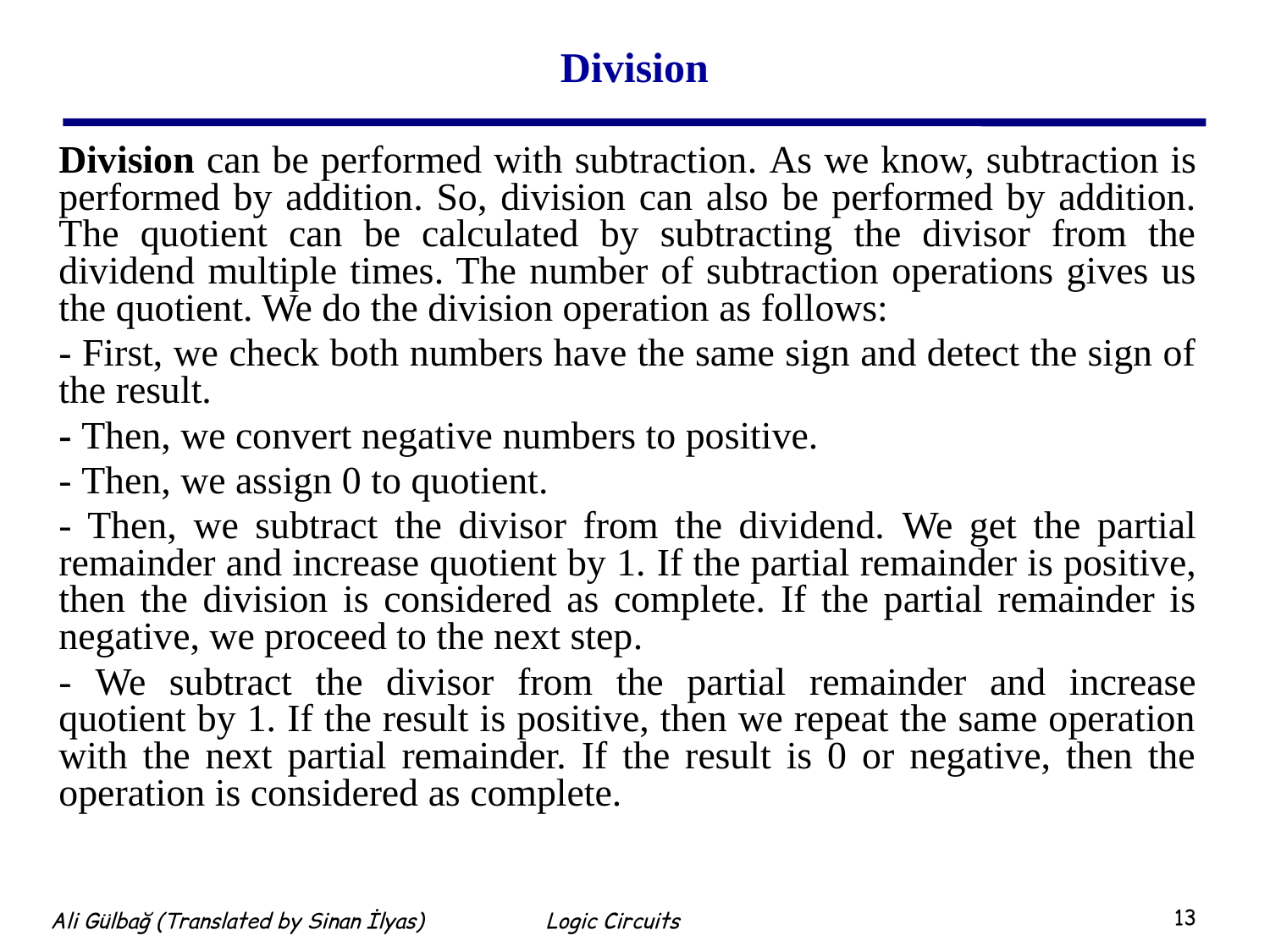

# Division
Division can be performed with subtraction. As we know, subtraction is performed by addition. So, division can also be performed by addition. The quotient can be calculated by subtracting the divisor from the dividend multiple times. The number of subtraction operations gives us the quotient. We do the division operation as follows:
- First, we check both numbers have the same sign and detect the sign of the result.
- Then, we convert negative numbers to positive.
- Then, we assign 0 to quotient.
- Then, we subtract the divisor from the dividend. We get the partial remainder and increase quotient by 1. If the partial remainder is positive, then the division is considered as complete. If the partial remainder is negative, we proceed to the next step.
- We subtract the divisor from the partial remainder and increase quotient by 1. If the result is positive, then we repeat the same operation with the next partial remainder. If the result is 0 or negative, then the operation is considered as complete.
Logic Circuits